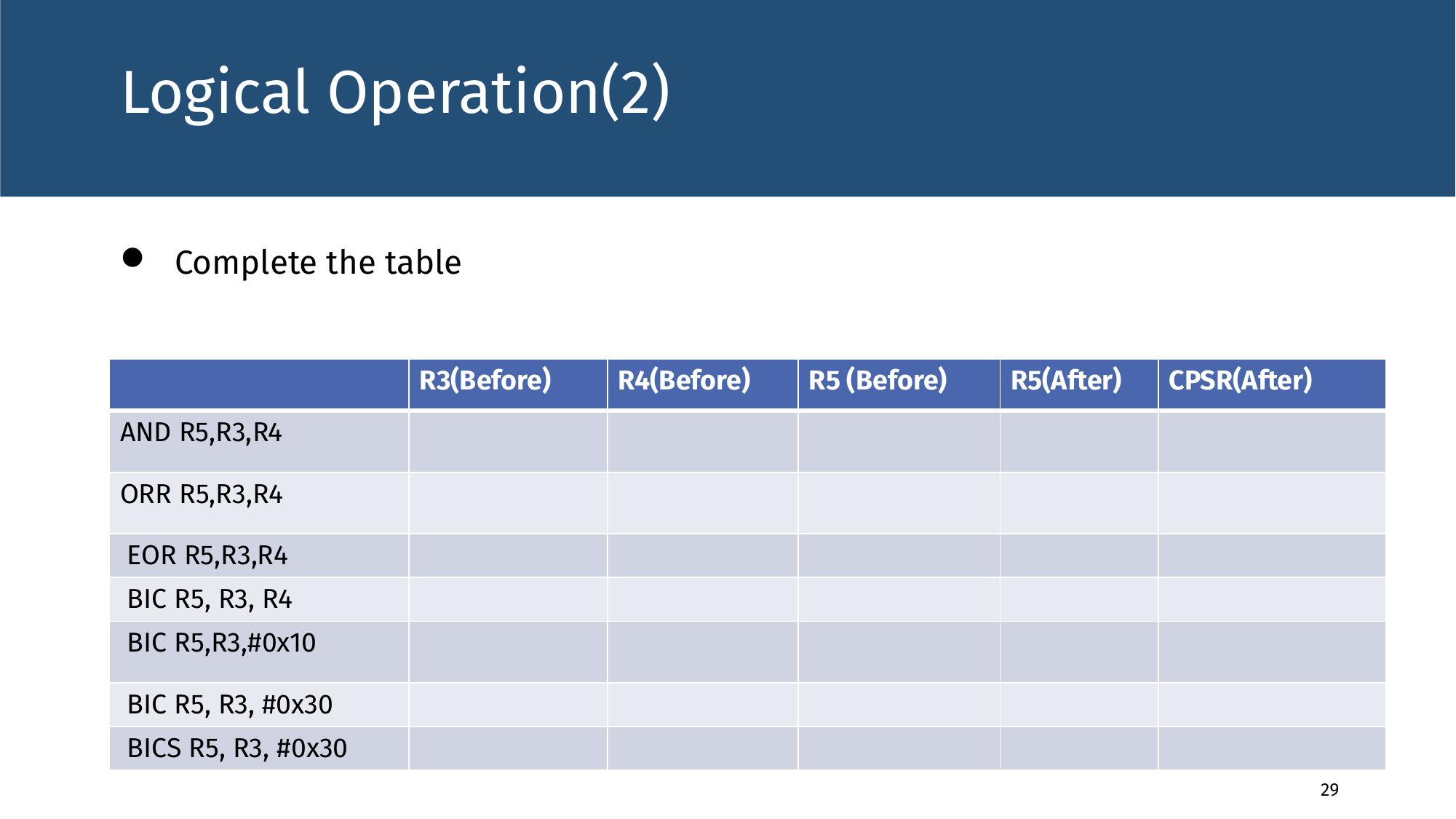

# Logical Operation(2)
Complete the table
|  | R3(Before) | R4(Before) | R5 (Before) | R5(After) | CPSR(After) |
| --- | --- | --- | --- | --- | --- |
| AND R5,R3,R4 |  |  |  |  |  |
| ORR R5,R3,R4 |  |  |  |  |  |
| EOR R5,R3,R4 |  |  |  |  |  |
| BIC R5, R3, R4 |  |  |  |  |  |
| BIC R5,R3,#0x10 |  |  |  |  |  |
| BIC R5, R3, #0x30 |  |  |  |  |  |
| BICS R5, R3, #0x30 |  |  |  |  |  |
29